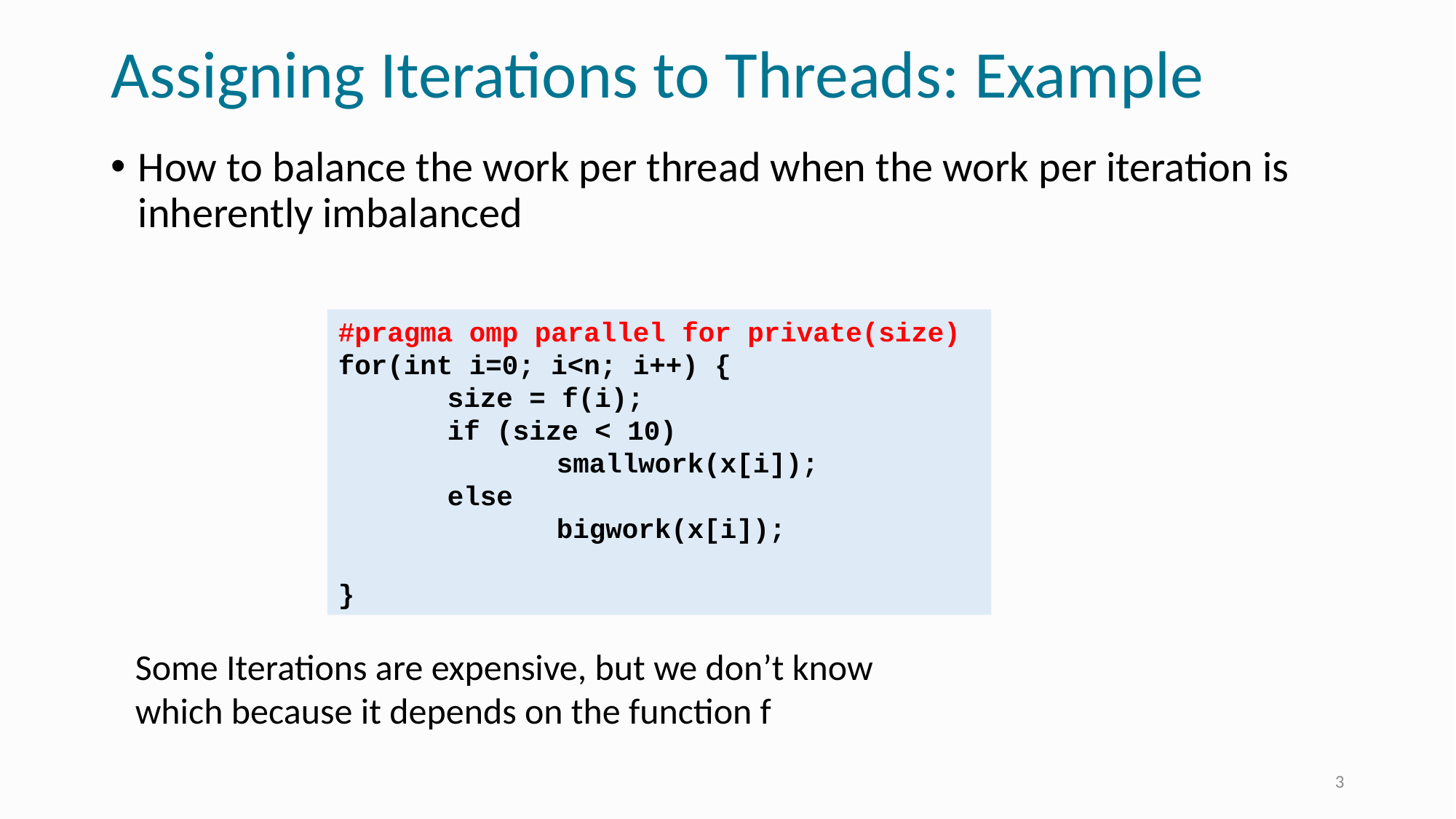

# Assigning Iterations to Threads: Example
How to balance the work per thread when the work per iteration is inherently imbalanced

#pragma omp parallel for private(size)
for(int i=0; i<n; i++) {
	size = f(i);
	if (size < 10)
		smallwork(x[i]);
	else
		bigwork(x[i]);

}
Some Iterations are expensive, but we don’t know which because it depends on the function f
3